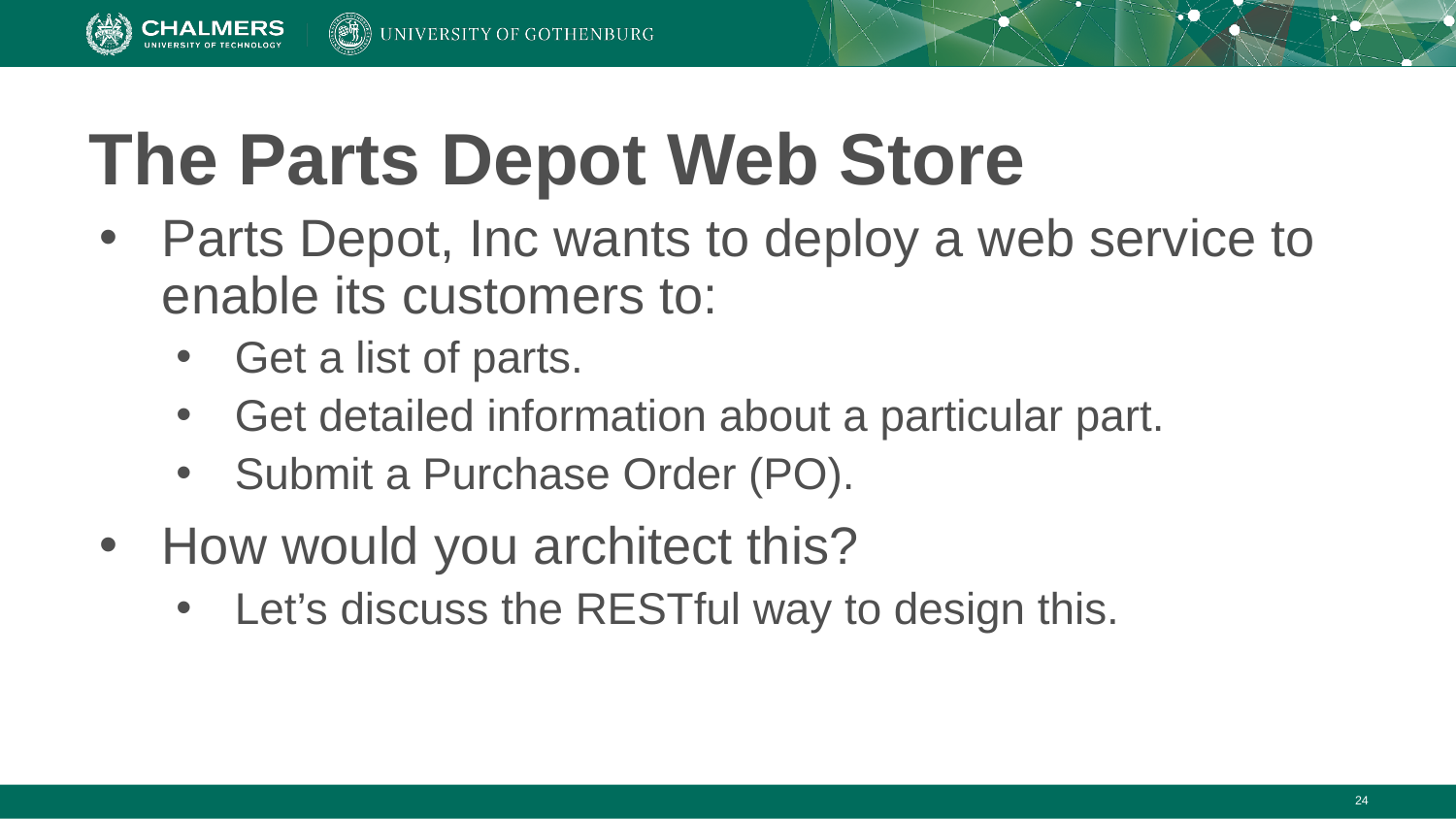

# The Parts Depot Web Store
Parts Depot, Inc wants to deploy a web service to enable its customers to:
Get a list of parts.
Get detailed information about a particular part.
Submit a Purchase Order (PO).
How would you architect this?
Let’s discuss the RESTful way to design this.
24